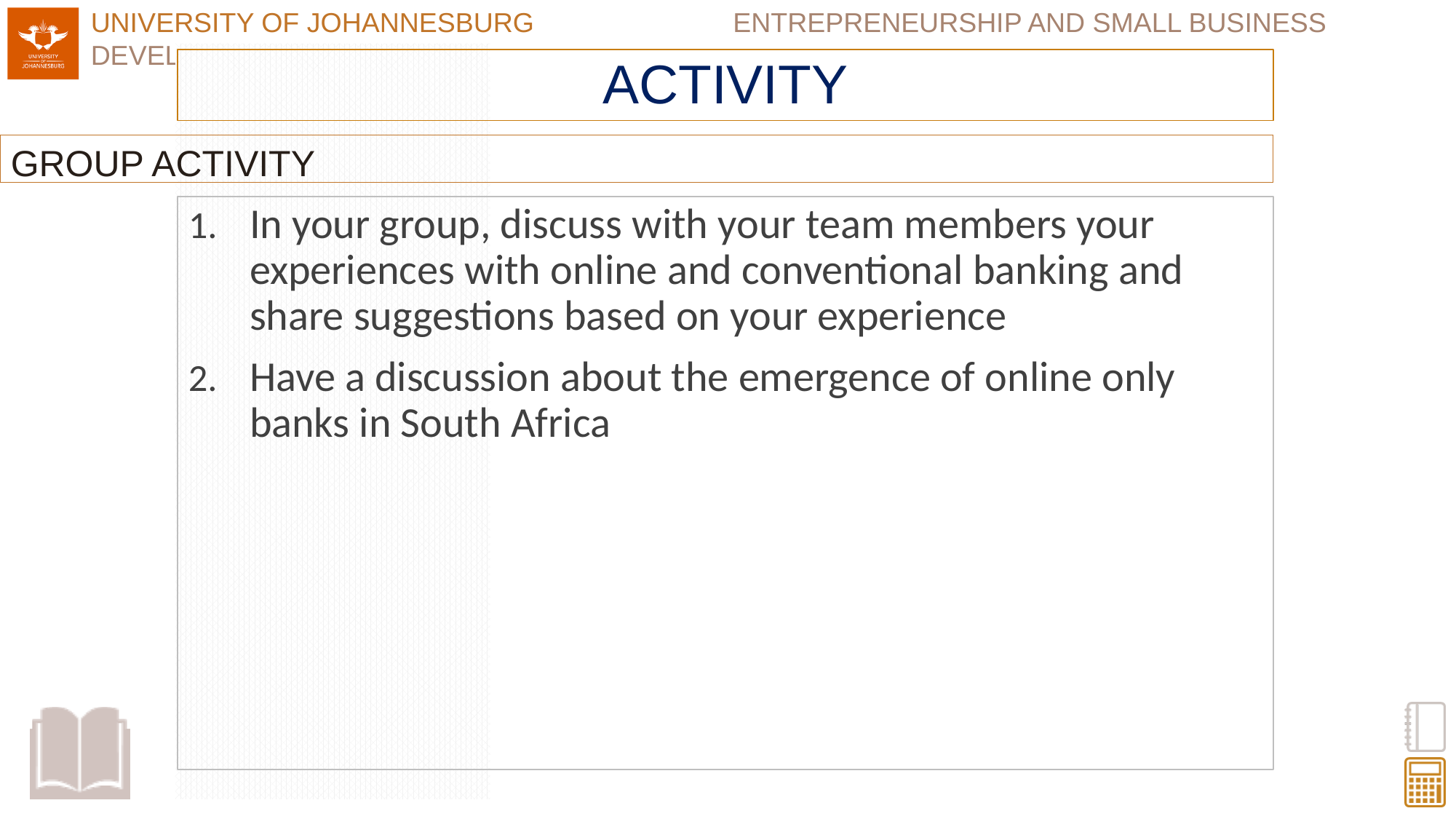

# ACTIVITY
GROUP ACTIVITY
In your group, discuss with your team members your experiences with online and conventional banking and share suggestions based on your experience
Have a discussion about the emergence of online only banks in South Africa